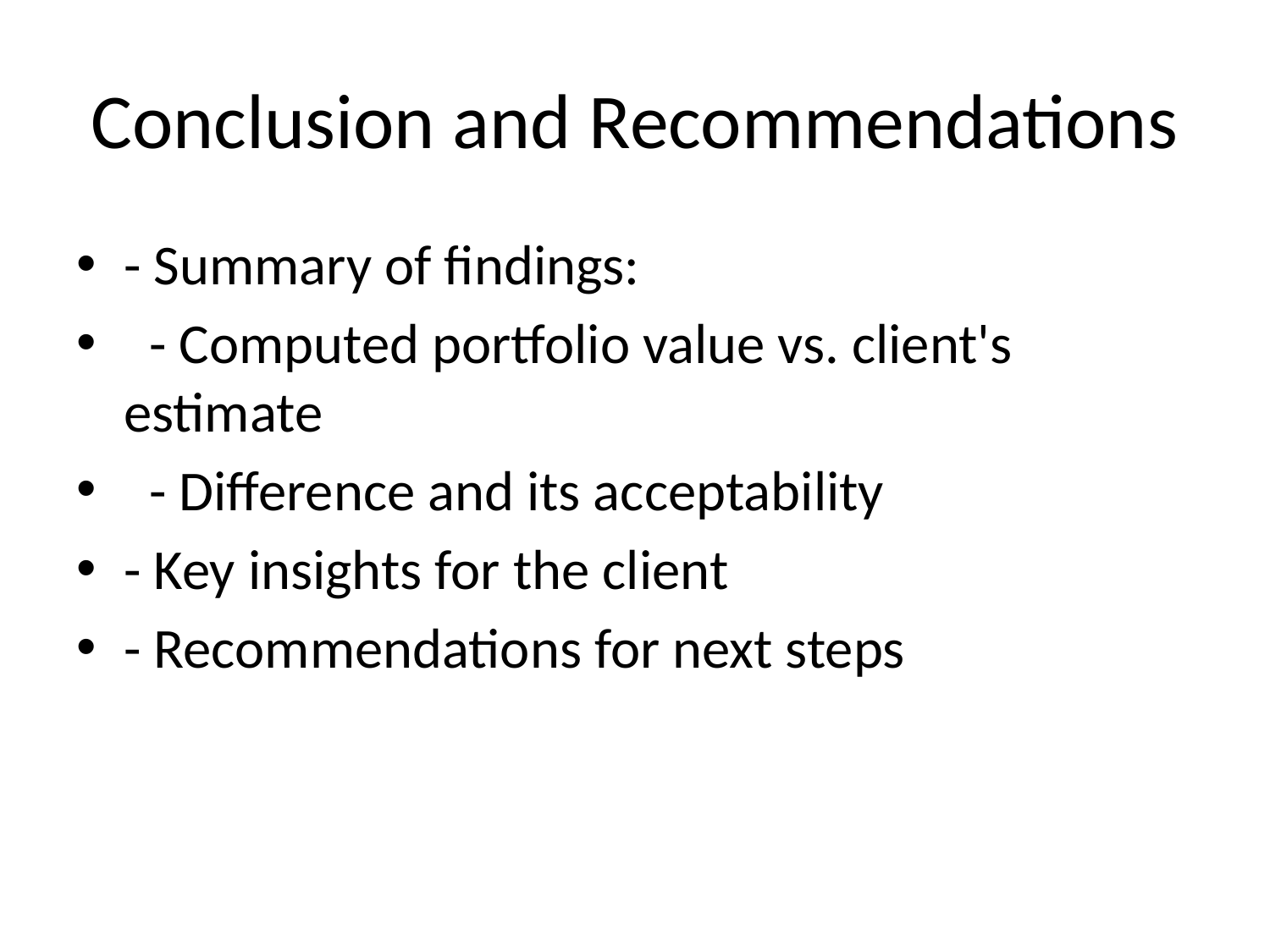

# Conclusion and Recommendations
- Summary of findings:
  - Computed portfolio value vs. client's estimate
  - Difference and its acceptability
- Key insights for the client
- Recommendations for next steps